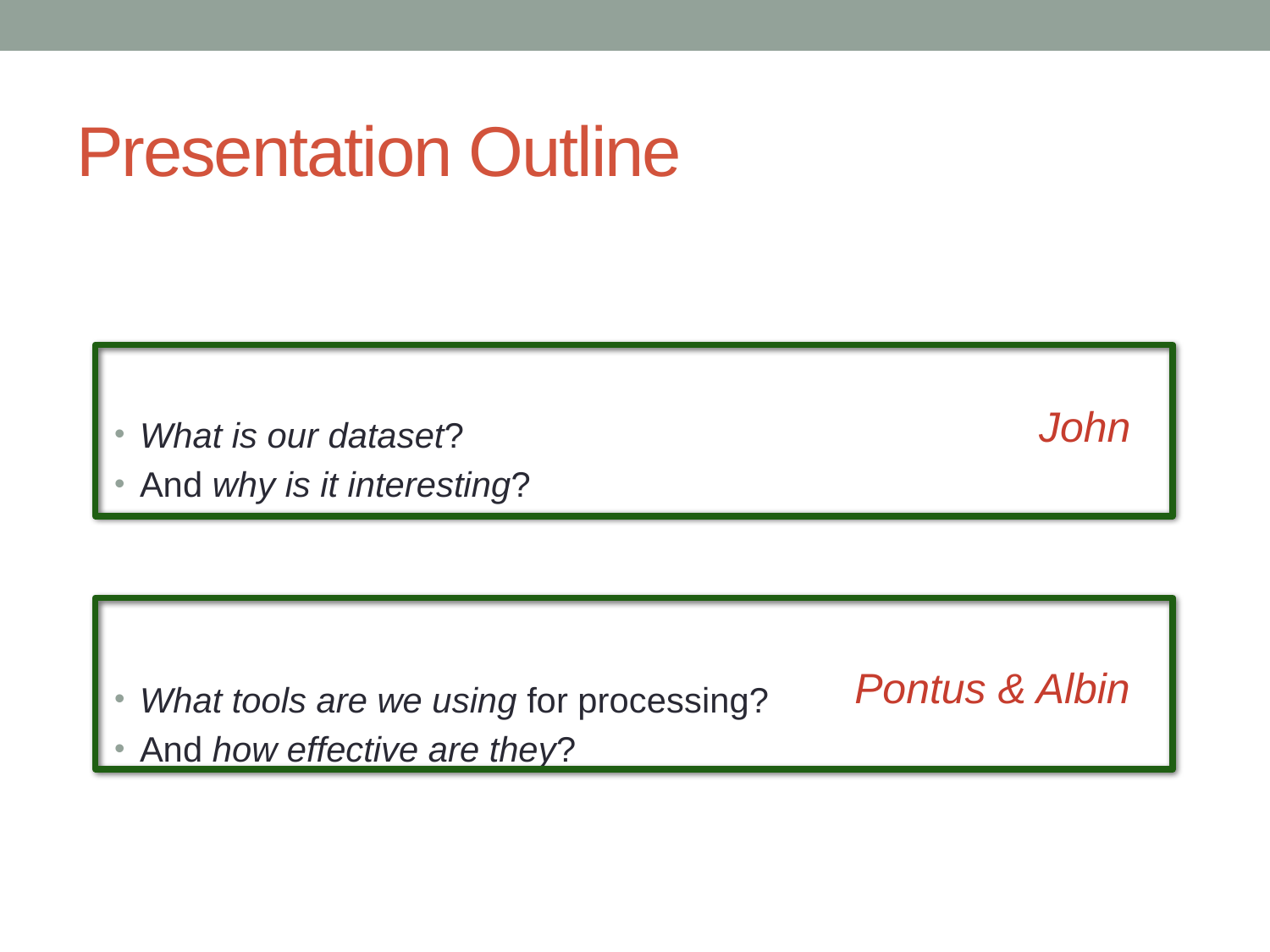

# Presentation Outline

What is our dataset?
And why is it interesting?

What tools are we using for processing?
And how effective are they?

John

Pontus & Albin